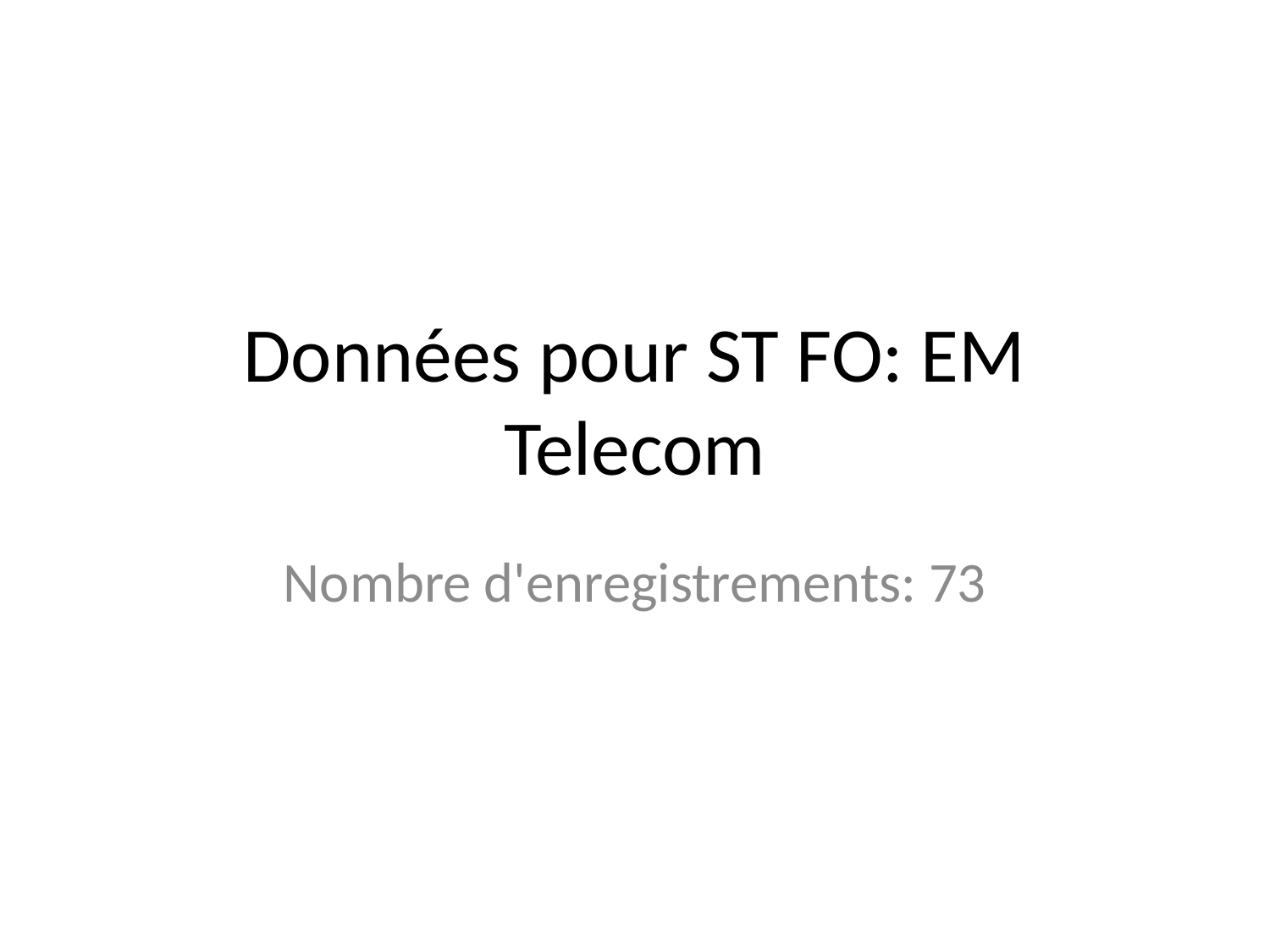

# Données pour ST FO: EM Telecom
Nombre d'enregistrements: 73